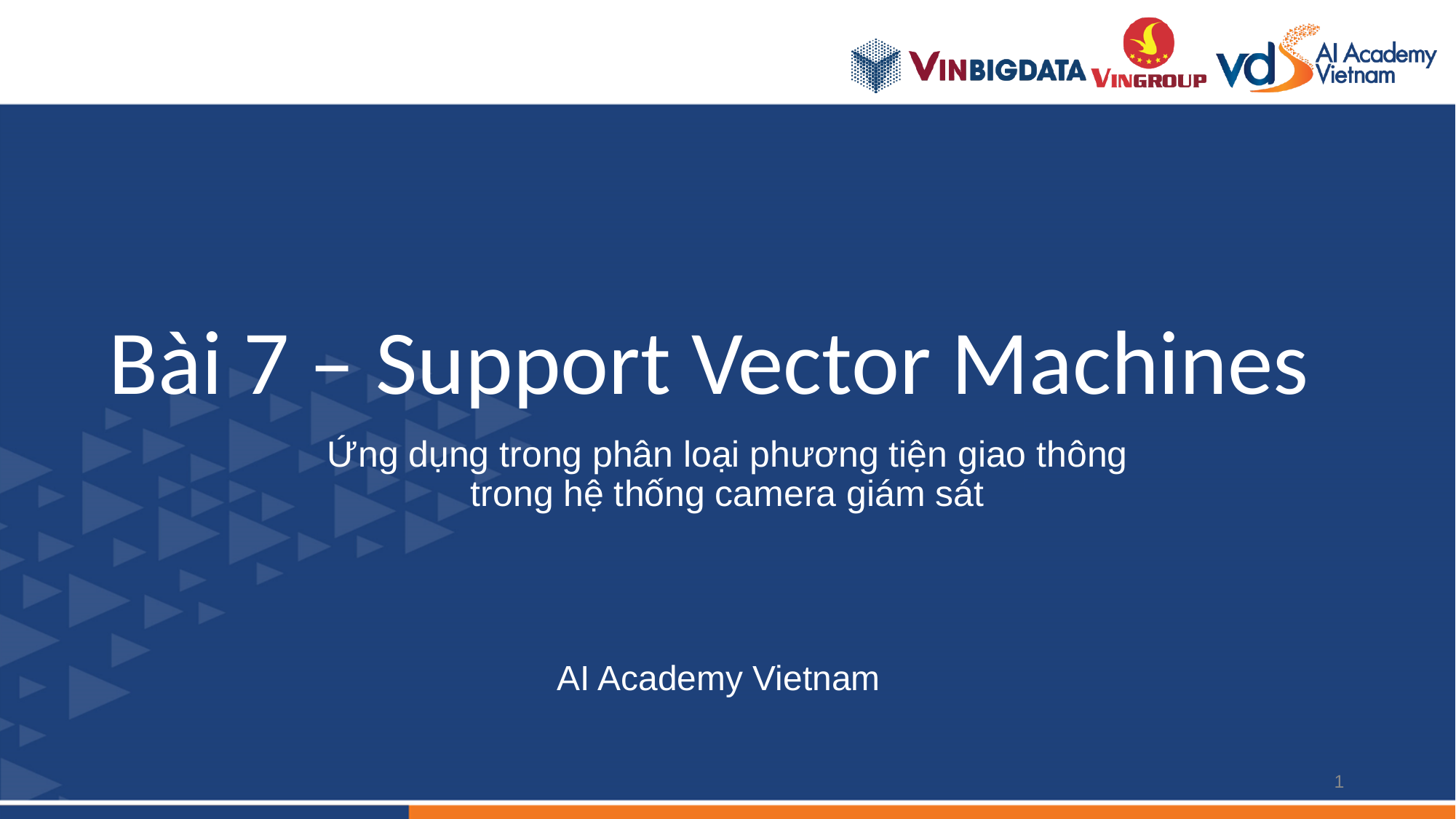

# Bài 7 – Support Vector Machines
Ứng dụng trong phân loại phương tiện giao thông
trong hệ thống camera giám sát

AI Academy Vietnam
1